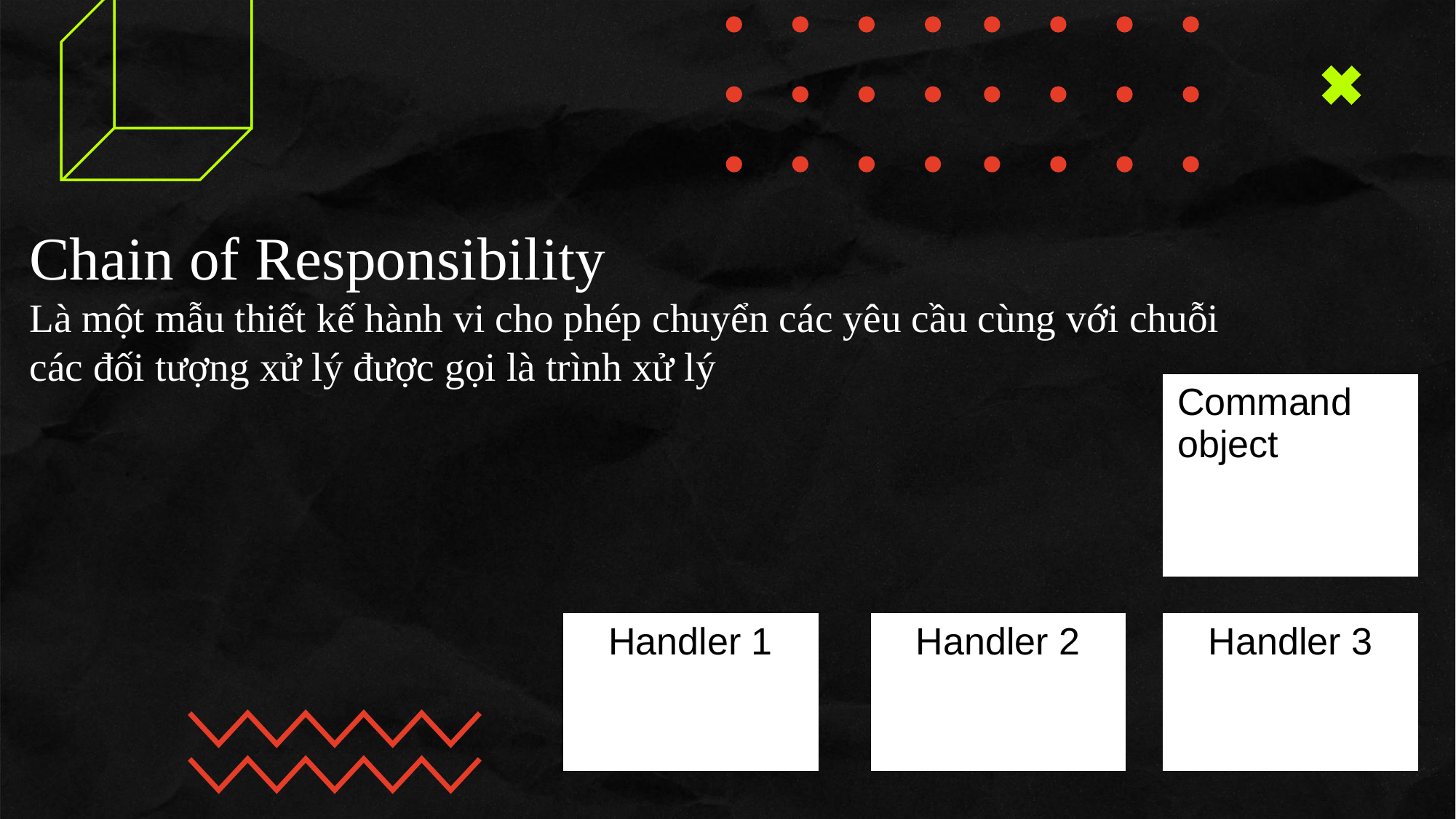

Request
Chain of Responsibility
Là một mẫu thiết kế hành vi cho phép chuyển các yêu cầu cùng với chuỗi các đối tượng xử lý được gọi là trình xử lý
| Command object |
| --- |
|  |
| Handler 1 |
| --- |
|  |
| Handler 2 |
| --- |
|  |
| Handler 3 |
| --- |
|  |